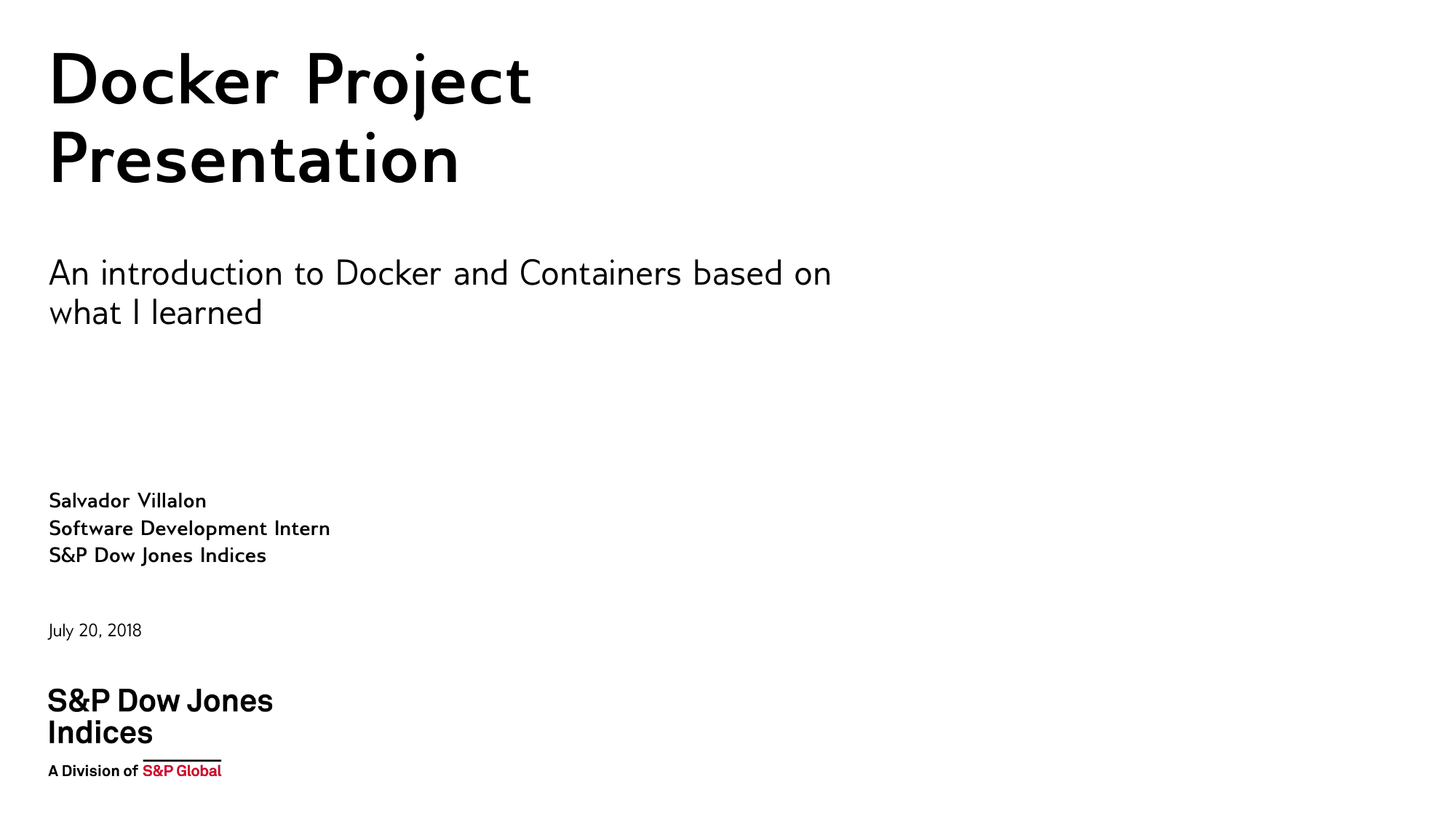

# Docker Project Presentation
An introduction to Docker and Containers based on what I learned
Salvador Villalon
Software Development Intern
S&P Dow Jones Indices
July 20, 2018